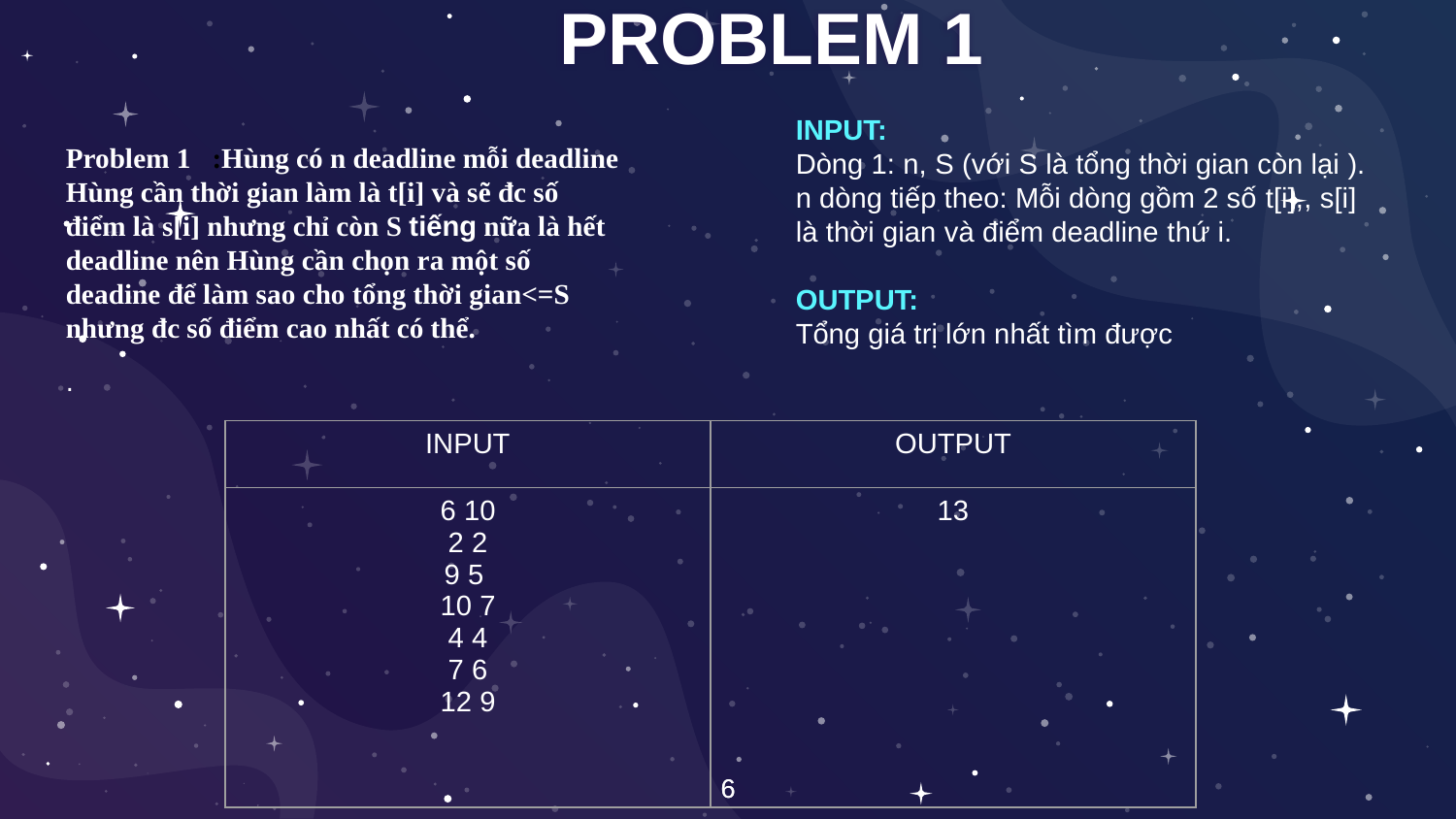

PROBLEM 1
INPUT:
Dòng 1: n, S (với S là tổng thời gian còn lại ). n dòng tiếp theo: Mỗi dòng gồm 2 số t[i],, s[i] là thời gian và điểm deadline thứ i.

OUTPUT:
Tổng giá trị lớn nhất tìm được

Problem 1   :Hùng có n deadline mỗi deadline Hùng cần thời gian làm là t[i] và sẽ đc số điểm là s[i] nhưng chỉ còn S tiếng nữa là hết deadline nên Hùng cần chọn ra một số deadine để làm sao cho tổng thời gian<=S nhưng đc số điểm cao nhất có thể.
.

| INPUT | OUTPUT |
| --- | --- |
| 6 10 2 2 9 5 10 7 4 4 7 6 12 9 | 13 |
6
6